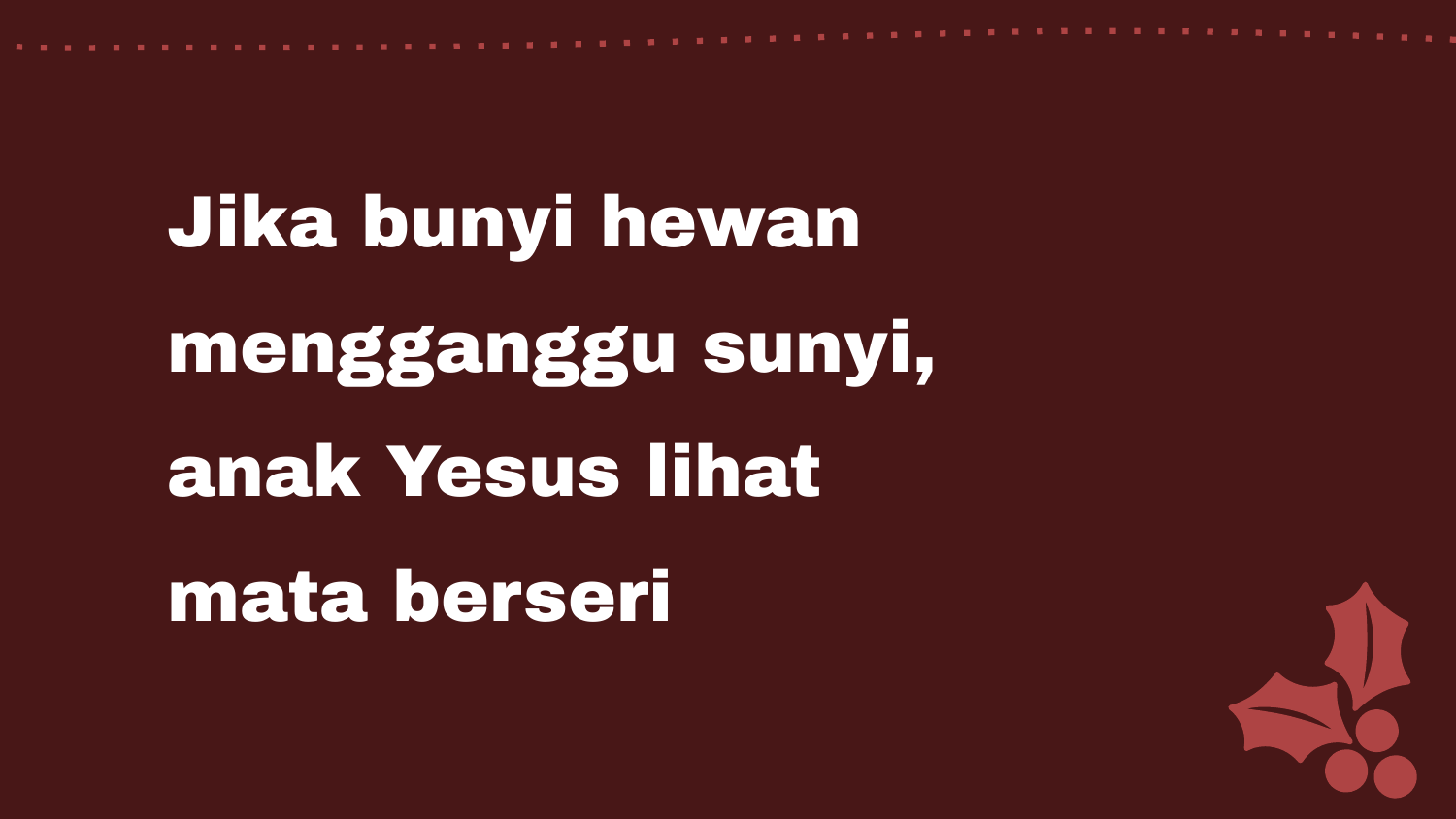

Jika bunyi hewan
mengganggu sunyi,
anak Yesus lihat
mata berseri